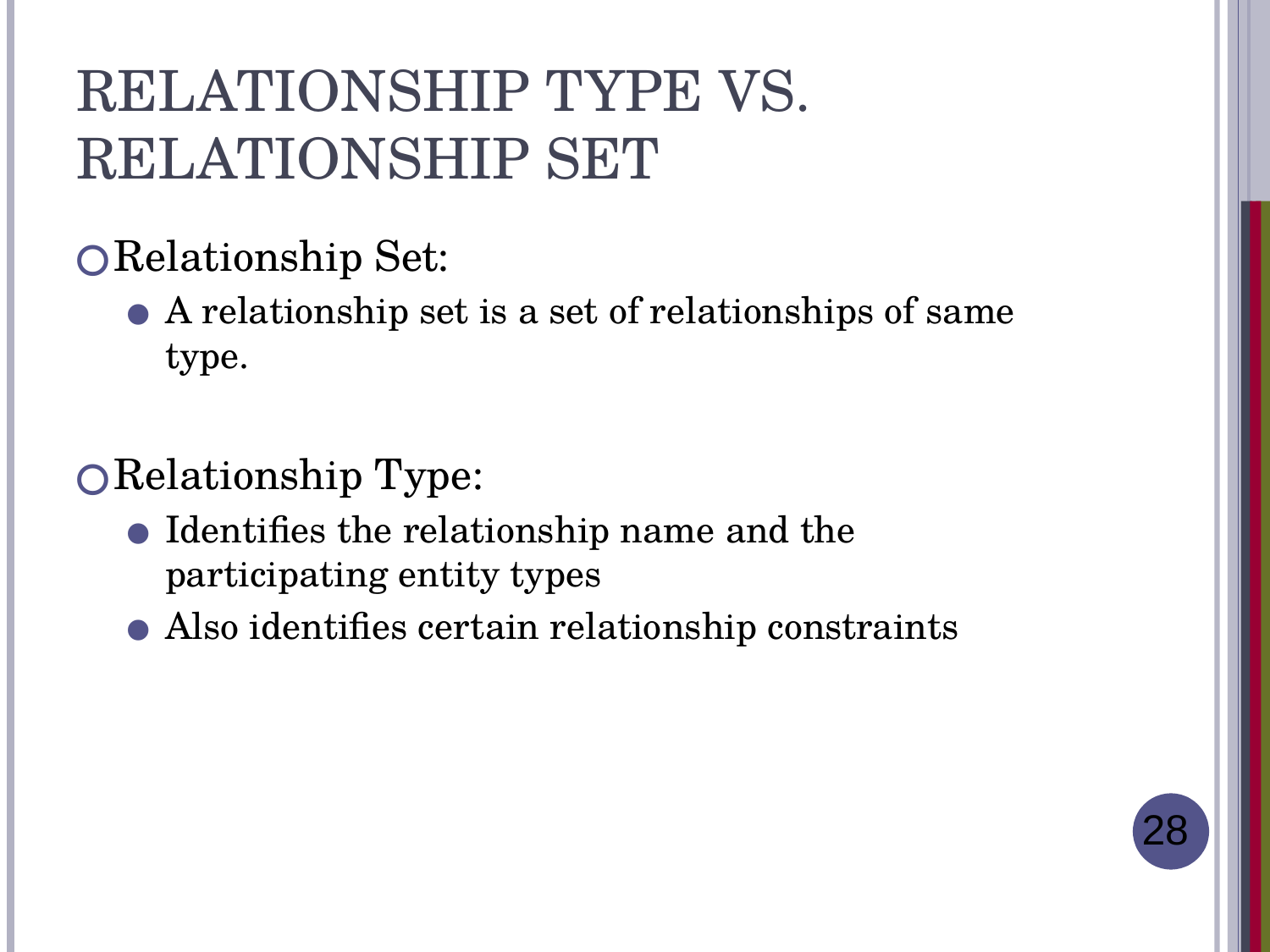

# Relationship type vs. relationship set
Relationship Set:
A relationship set is a set of relationships of same type.

Relationship Type:
Identifies the relationship name and the participating entity types
Also identifies certain relationship constraints
28